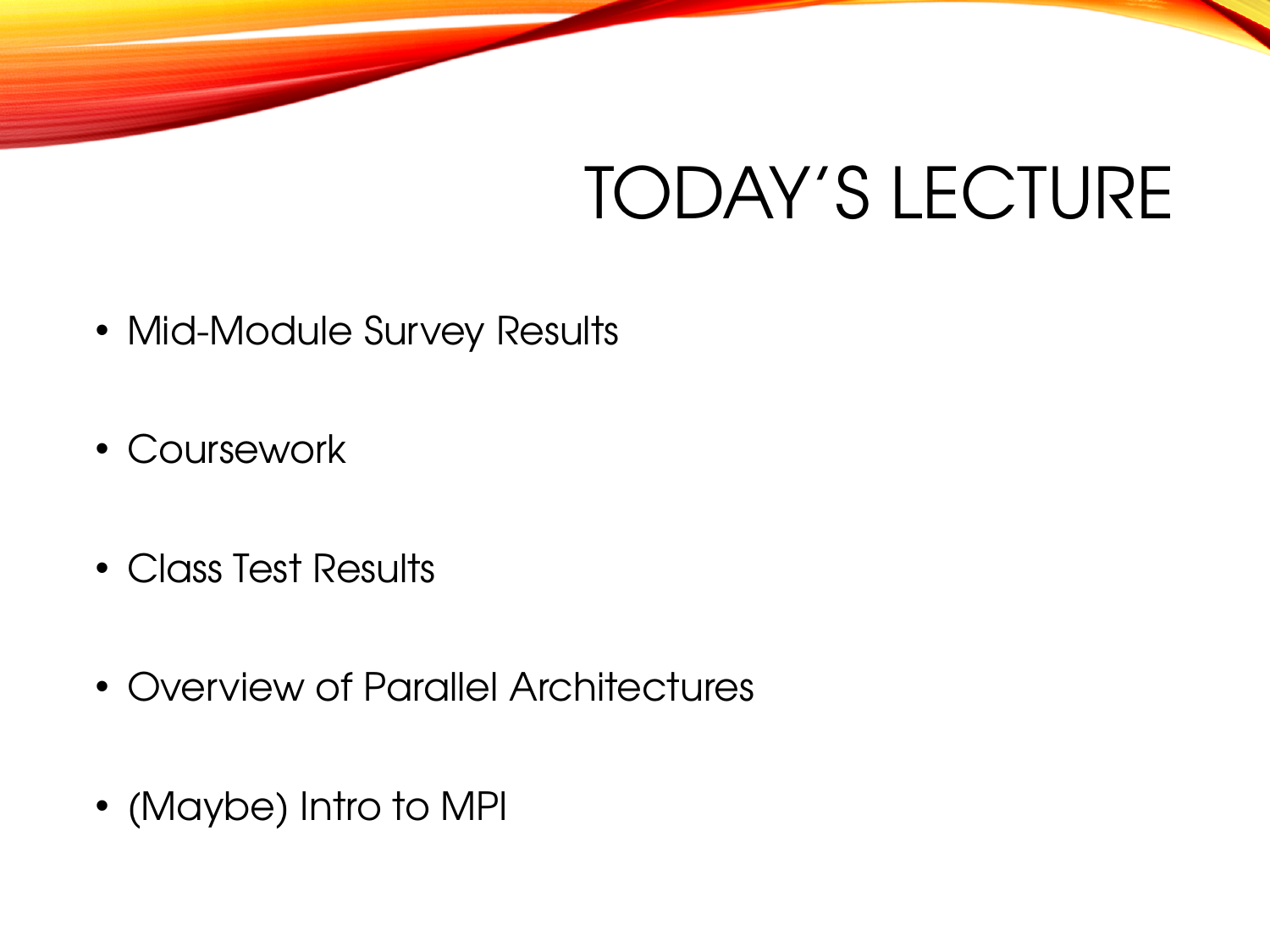

# Today’s lecture
Mid-Module Survey Results

Coursework

Class Test Results

Overview of Parallel Architectures

(Maybe) Intro to MPI